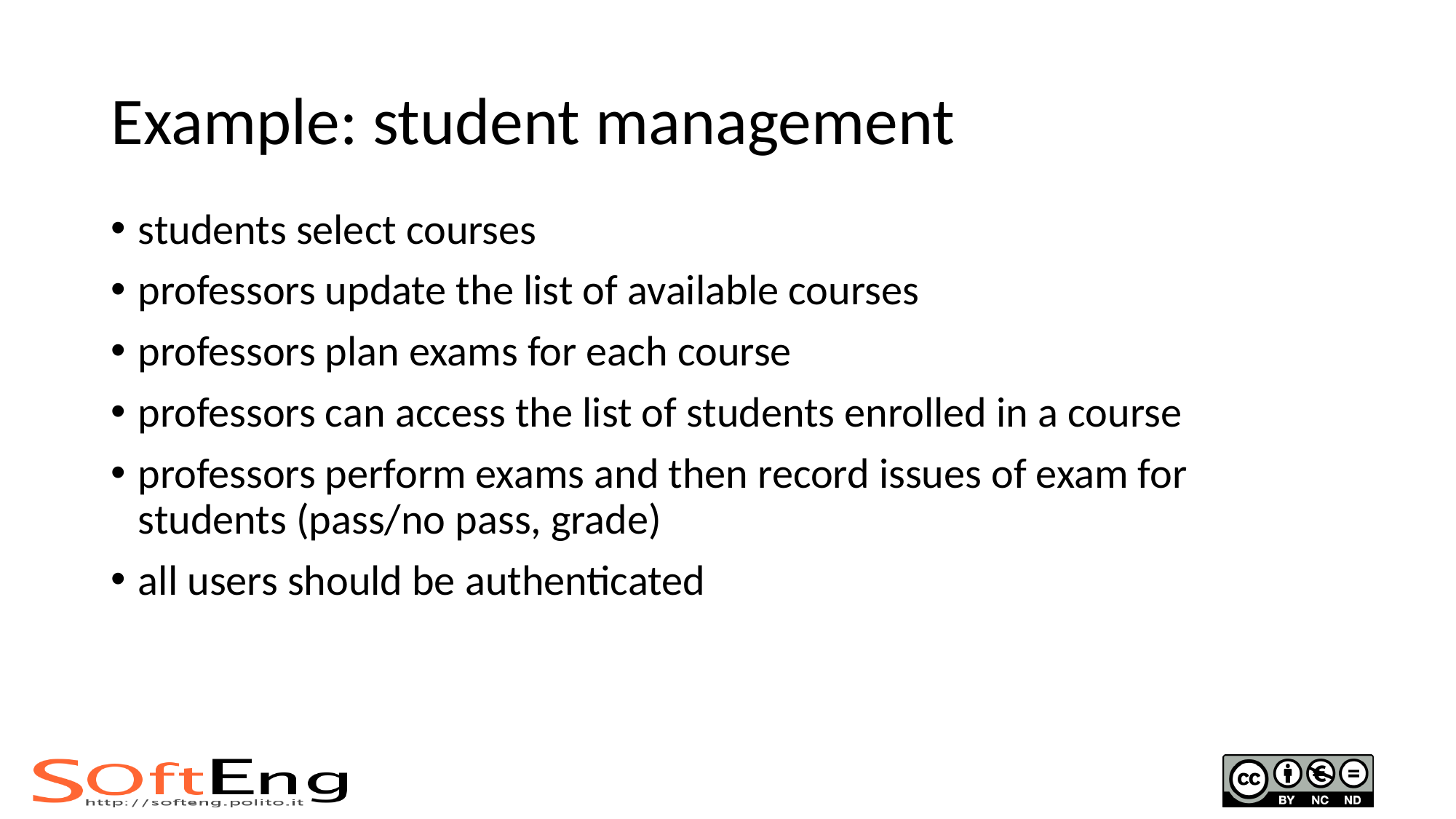

Example: student management
students select courses
professors update the list of available courses
professors plan exams for each course
professors can access the list of students enrolled in a course
professors perform exams and then record issues of exam for students (pass/no pass, grade)
all users should be authenticated